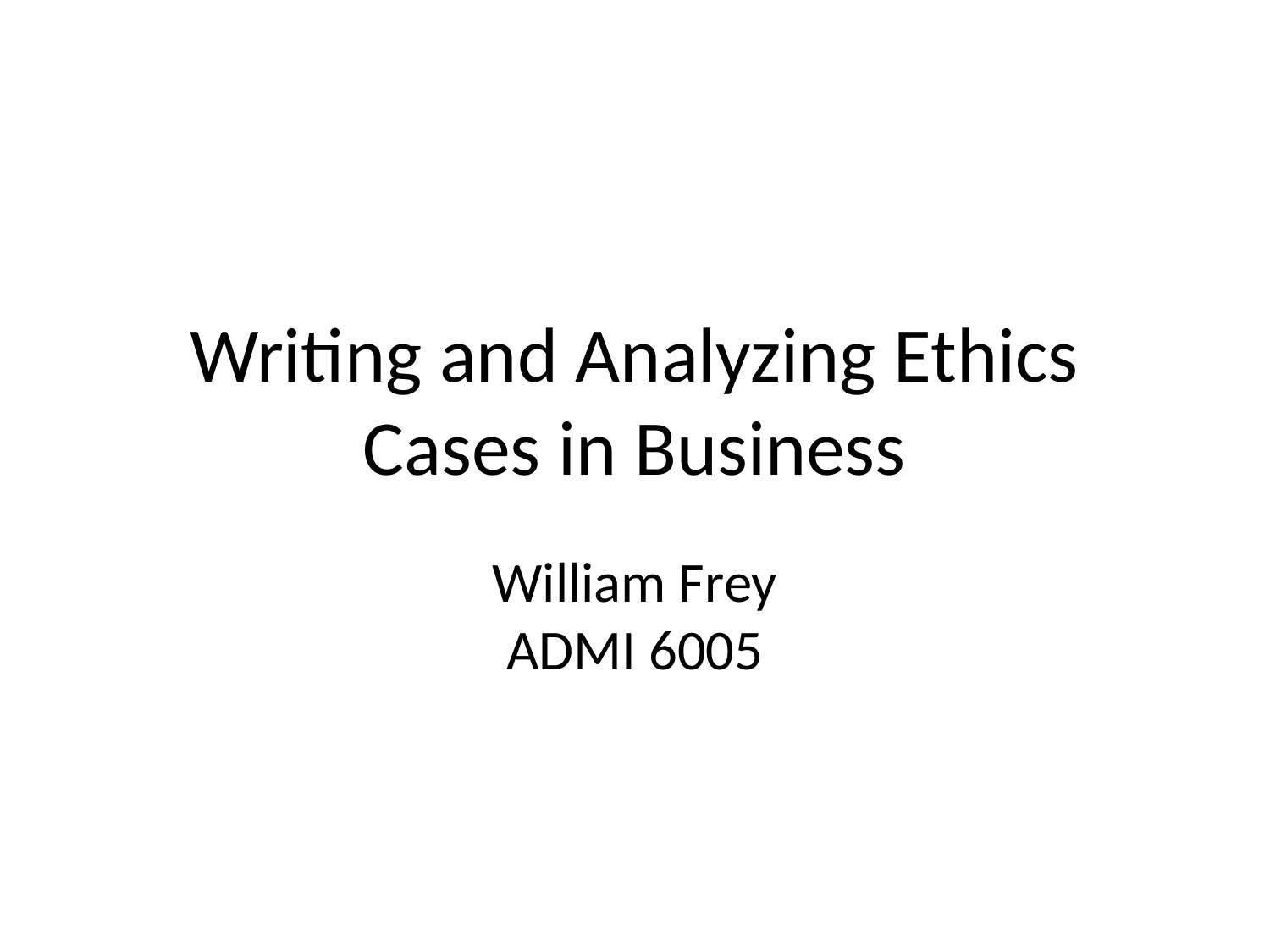

# Writing and Analyzing Ethics Cases in Business
William Frey
ADMI 6005